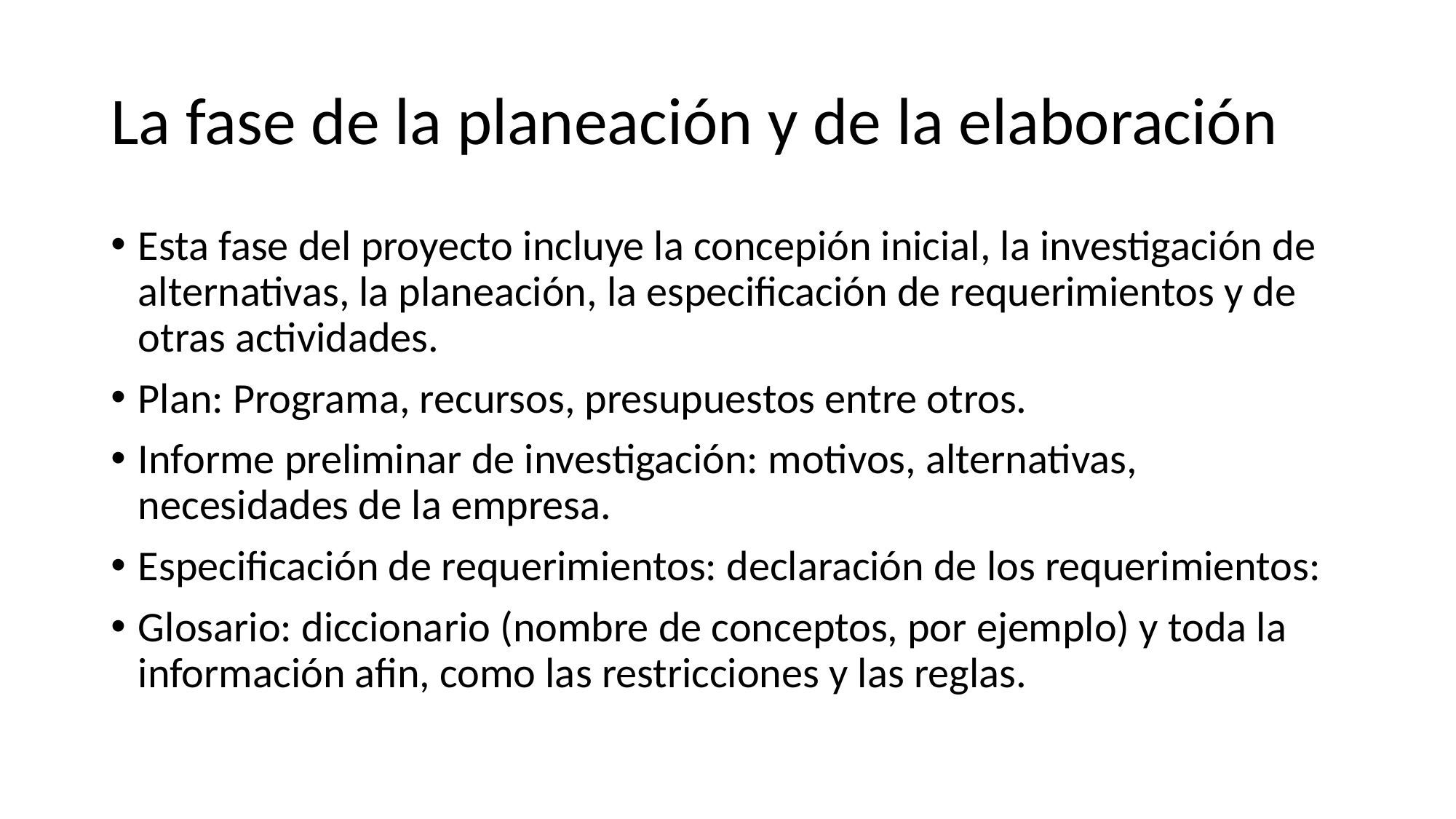

# La fase de la planeación y de la elaboración
Esta fase del proyecto incluye la concepión inicial, la investigación de alternativas, la planeación, la especificación de requerimientos y de otras actividades.
Plan: Programa, recursos, presupuestos entre otros.
Informe preliminar de investigación: motivos, alternativas, necesidades de la empresa.
Especificación de requerimientos: declaración de los requerimientos:
Glosario: diccionario (nombre de conceptos, por ejemplo) y toda la información afin, como las restricciones y las reglas.